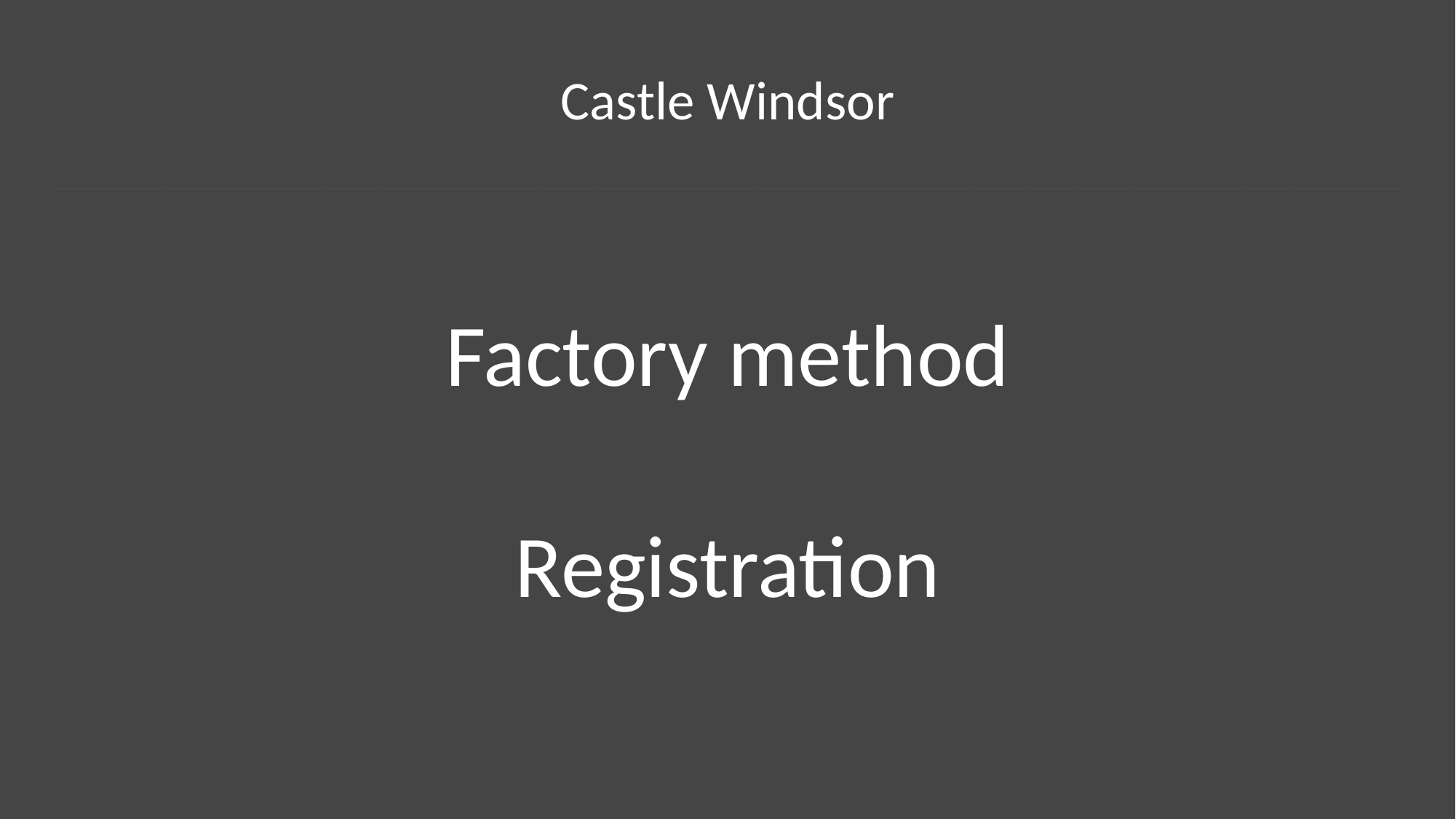

Castle Windsor
------------------- ------------------- ------------------- ------------------- ------------------- ------------------- ------------------- ------------------- ------------------- ------------------- ------------------- ------------------- ------------------- ------------------- ------------------- ------------------- ------------------- ------------------- ------------------- ------------------- ------------------- ------------------- ------------------- ------------------- -------------------
Factory method
Registration